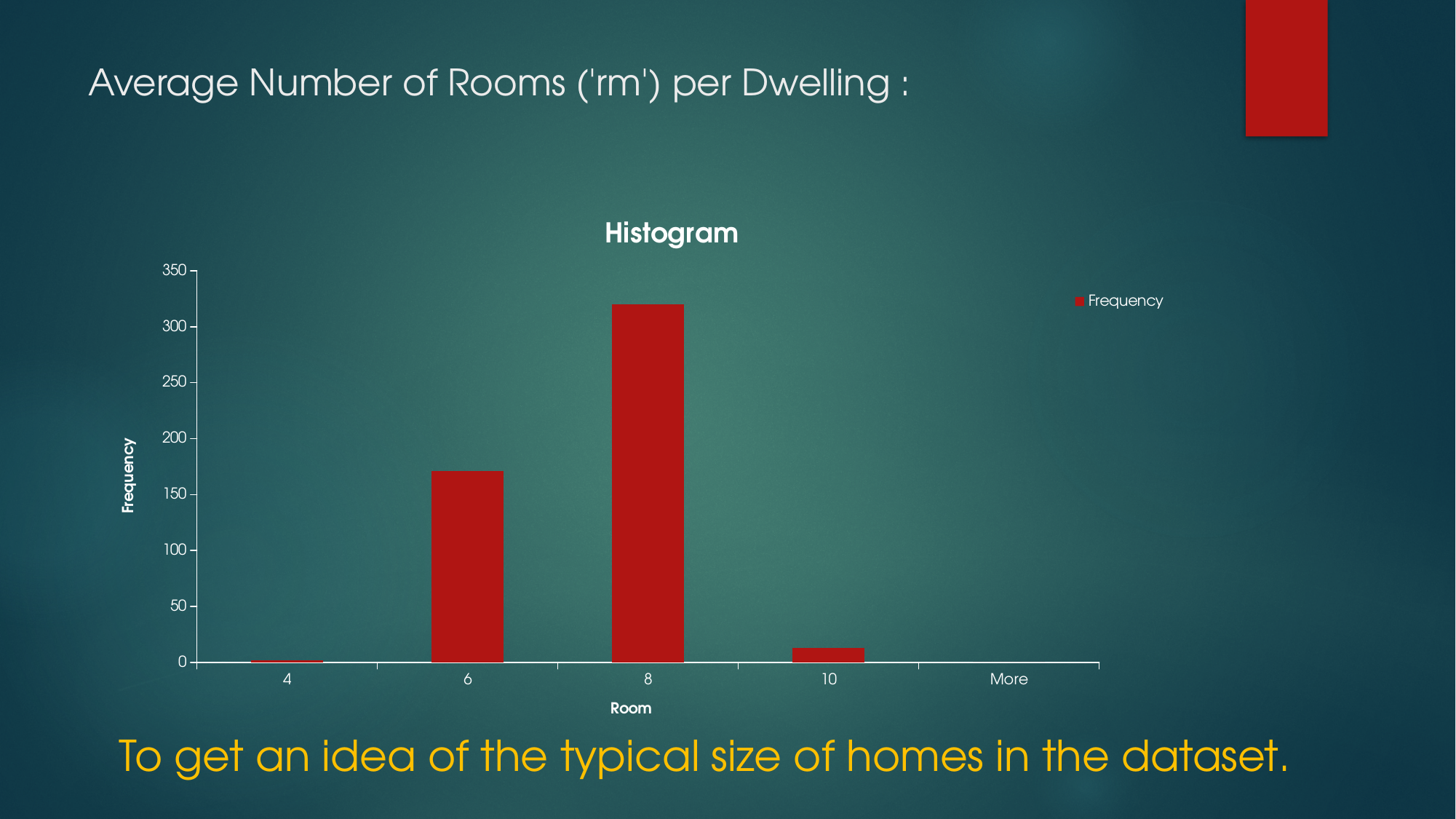

# Average Number of Rooms ('rm') per Dwelling :

### Chart: Histogram

| Category |  |
|---|---|
| 4 | 2.0 |
| 6 | 171.0 |
| 8 | 320.0 |
| 10 | 13.0 |
| More | 0.0 |
To get an idea of the typical size of homes in the dataset.